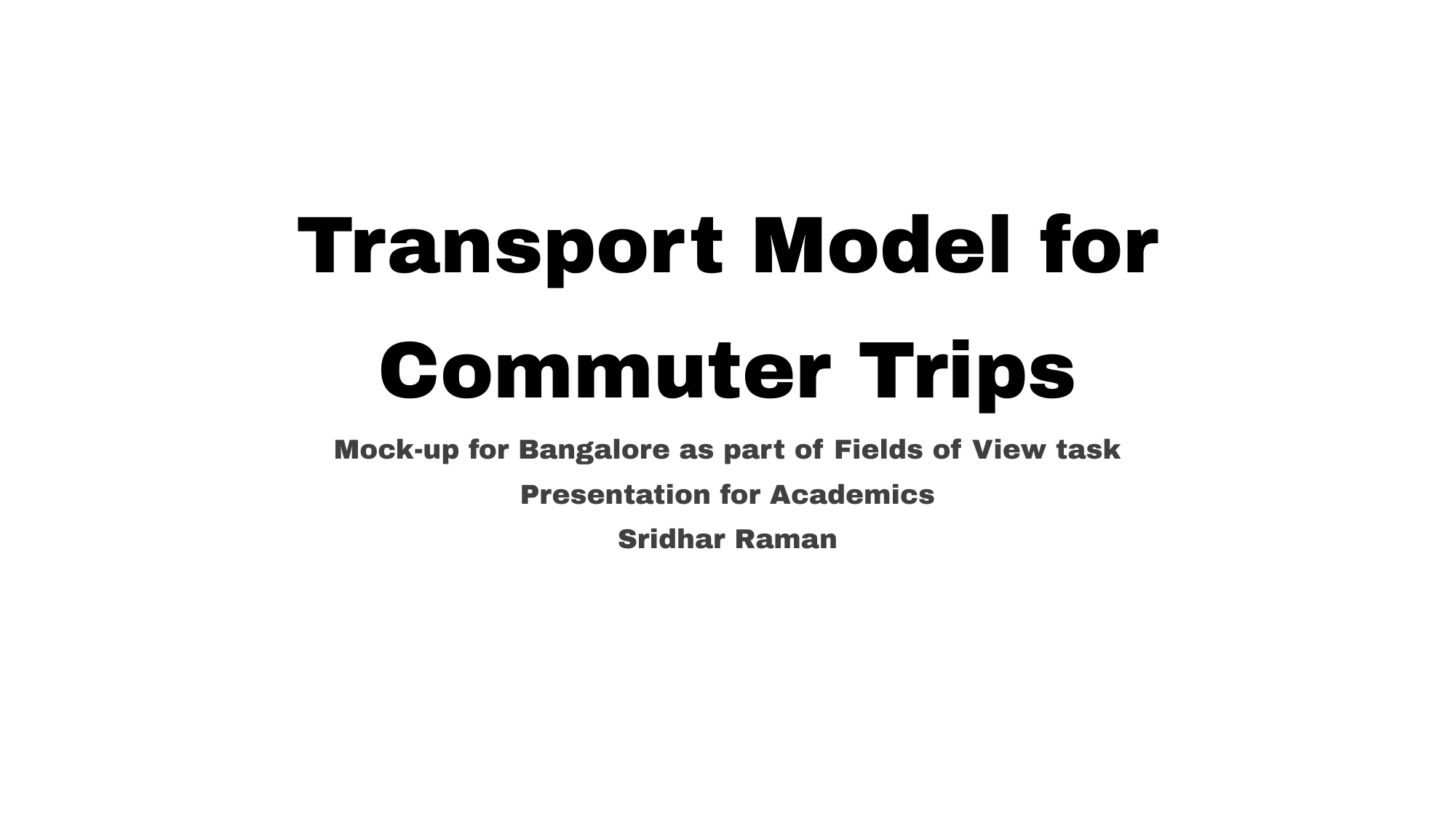

# Transport Model for Commuter Trips
Mock-up for Bangalore as part of Fields of View task
Presentation for Academics
Sridhar Raman